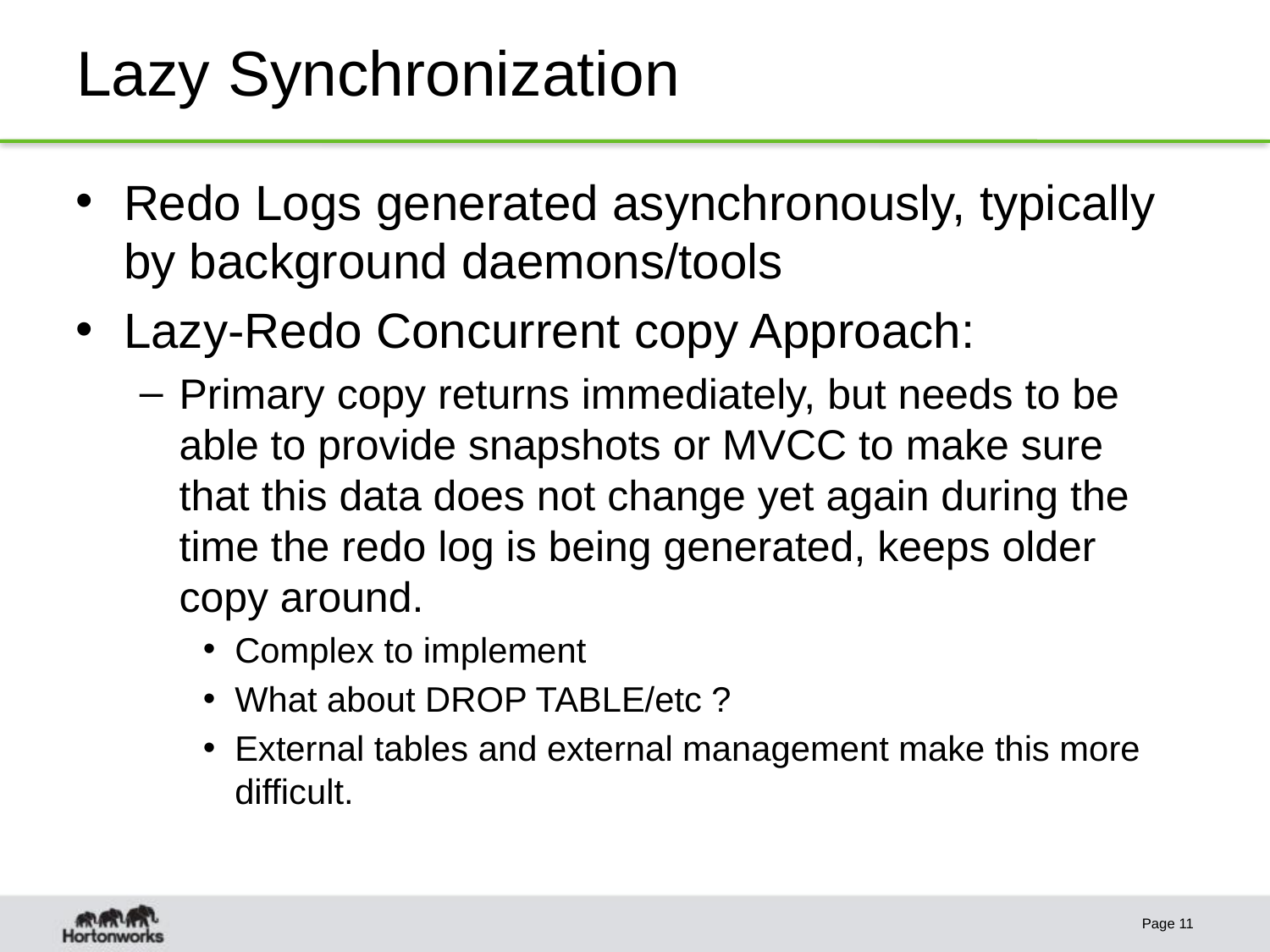

# Lazy Synchronization
Redo Logs generated asynchronously, typically by background daemons/tools
Lazy-Redo Concurrent copy Approach:
Primary copy returns immediately, but needs to be able to provide snapshots or MVCC to make sure that this data does not change yet again during the time the redo log is being generated, keeps older copy around.
Complex to implement
What about DROP TABLE/etc ?
External tables and external management make this more difficult.
Page 11